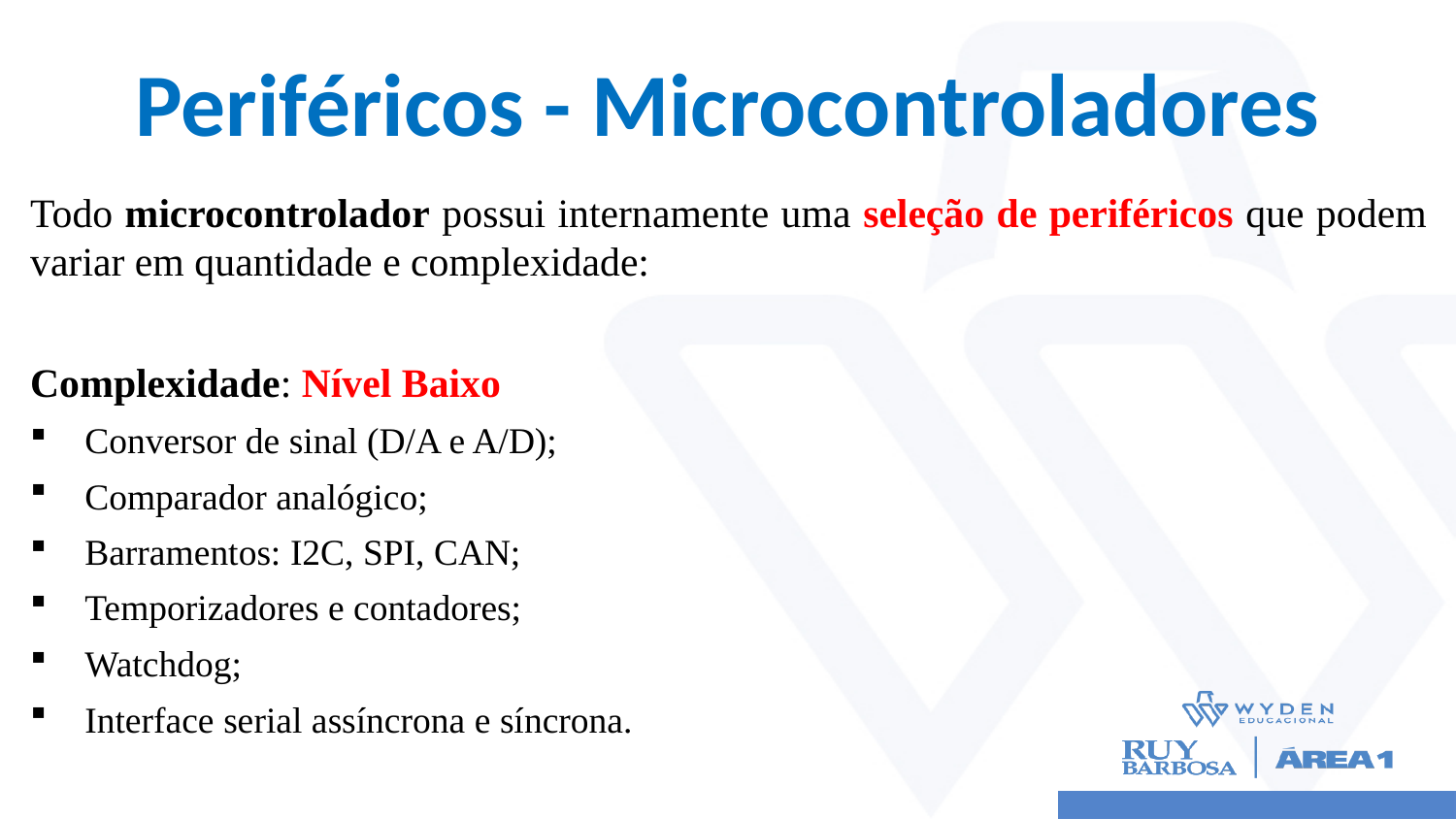

# Periféricos - Microcontroladores
Todo microcontrolador possui internamente uma seleção de periféricos que podem variar em quantidade e complexidade:

Complexidade: Nível Baixo
Conversor de sinal (D/A e A/D);
Comparador analógico;
Barramentos: I2C, SPI, CAN;
Temporizadores e contadores;
Watchdog;
Interface serial assíncrona e síncrona.